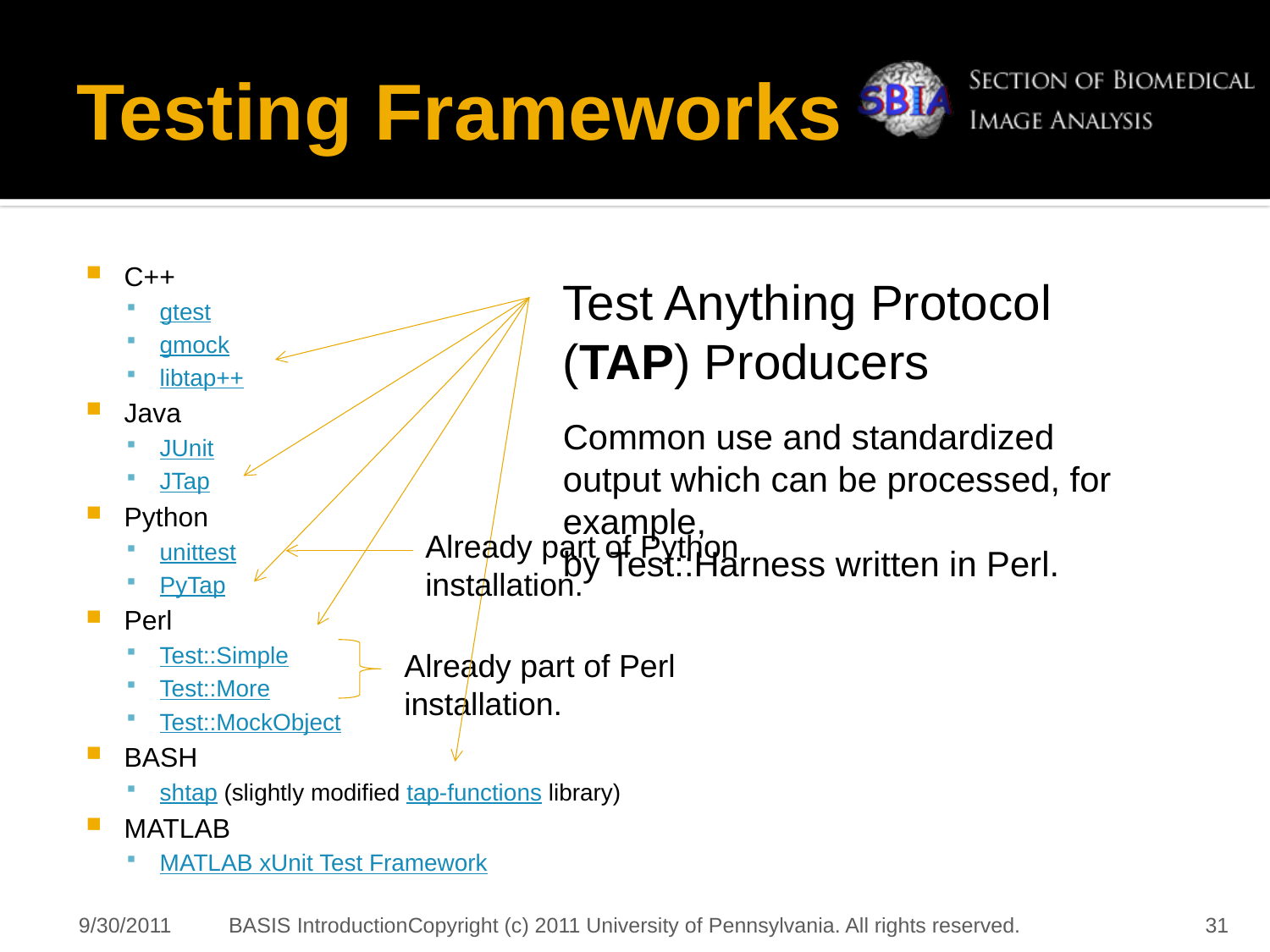

# Testing Frameworks
C++
gtest
gmock
libtap++
Java
JUnit
JTap
Python
unittest
PyTap
Perl
Test::Simple
Test::More
Test::MockObject
BASH
shtap (slightly modified tap-functions library)
MATLAB
MATLAB xUnit Test Framework
Test Anything Protocol (TAP) Producers

Common use and standardized output which can be processed, for example,
by Test::Harness written in Perl.
Already part of Python installation.
Already part of Perl installation.

9/30/2011
BASIS Introduction	Copyright (c) 2011 University of Pennsylvania. All rights reserved.
31